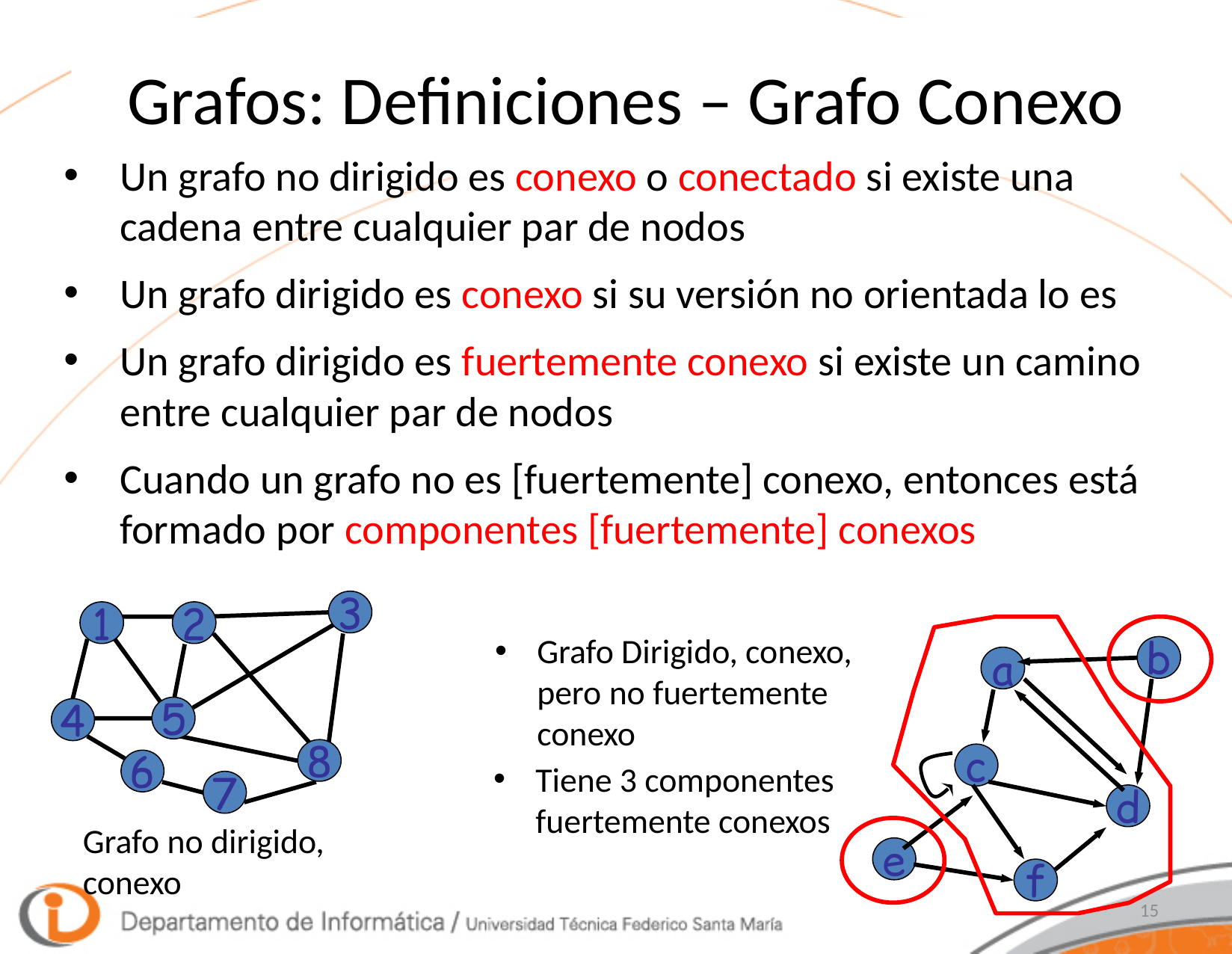

# Grafos: Definiciones – Grafo Conexo
Un grafo no dirigido es conexo o conectado si existe una cadena entre cualquier par de nodos

Un grafo dirigido es conexo si su versión no orientada lo es

Un grafo dirigido es fuertemente conexo si existe un camino entre cualquier par de nodos

Cuando un grafo no es [fuertemente] conexo, entonces está formado por componentes [fuertemente] conexos
3
1
2

5
4

8
6
7

Grafo no dirigido, conexo

Tiene 3 componentes fuertemente conexos

Grafo Dirigido, conexo, pero no fuertemente conexo
b
a

c

d

e
f

15